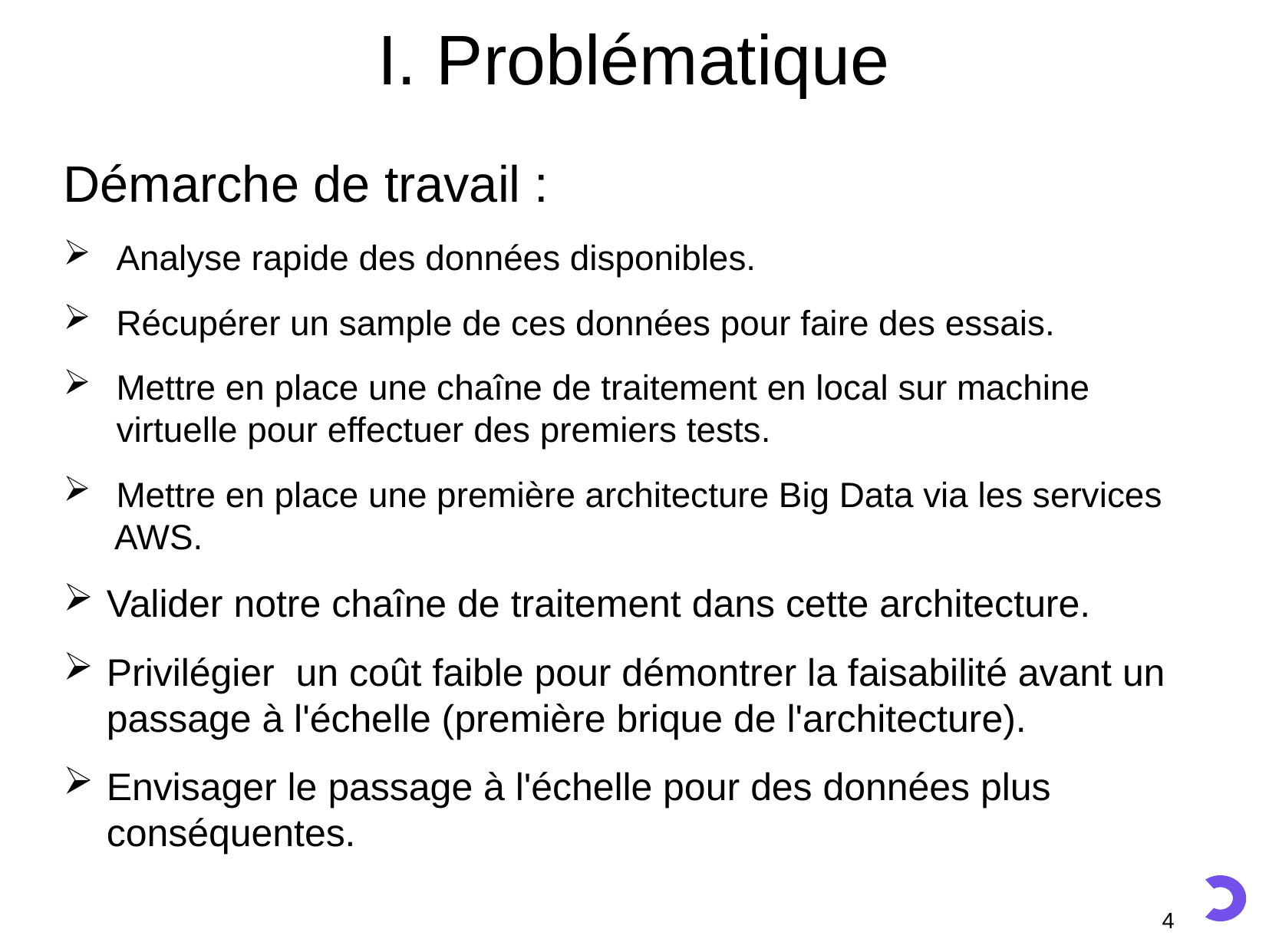

I. Problématique
Démarche de travail :
 Analyse rapide des données disponibles.
 Récupérer un sample de ces données pour faire des essais.
 Mettre en place une chaîne de traitement en local sur machine
 virtuelle pour effectuer des premiers tests.
 Mettre en place une première architecture Big Data via les services
 AWS.
Valider notre chaîne de traitement dans cette architecture.
Privilégier  un coût faible pour démontrer la faisabilité avant un passage à l'échelle (première brique de l'architecture).
Envisager le passage à l'échelle pour des données plus conséquentes.
4